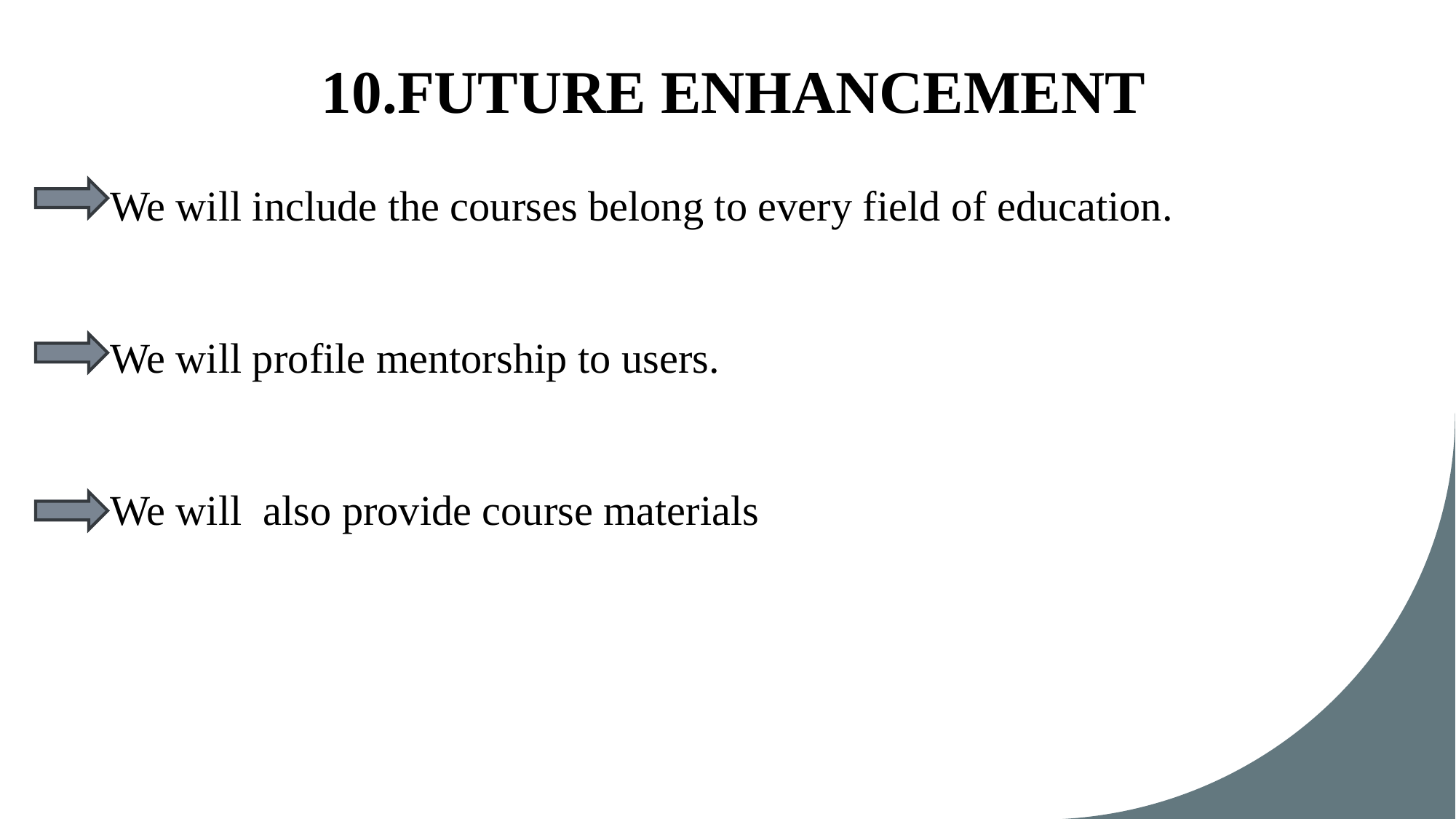

10.FUTURE ENHANCEMENT
We will include the courses belong to every field of education.

We will profile mentorship to users.

We will  also provide course materials